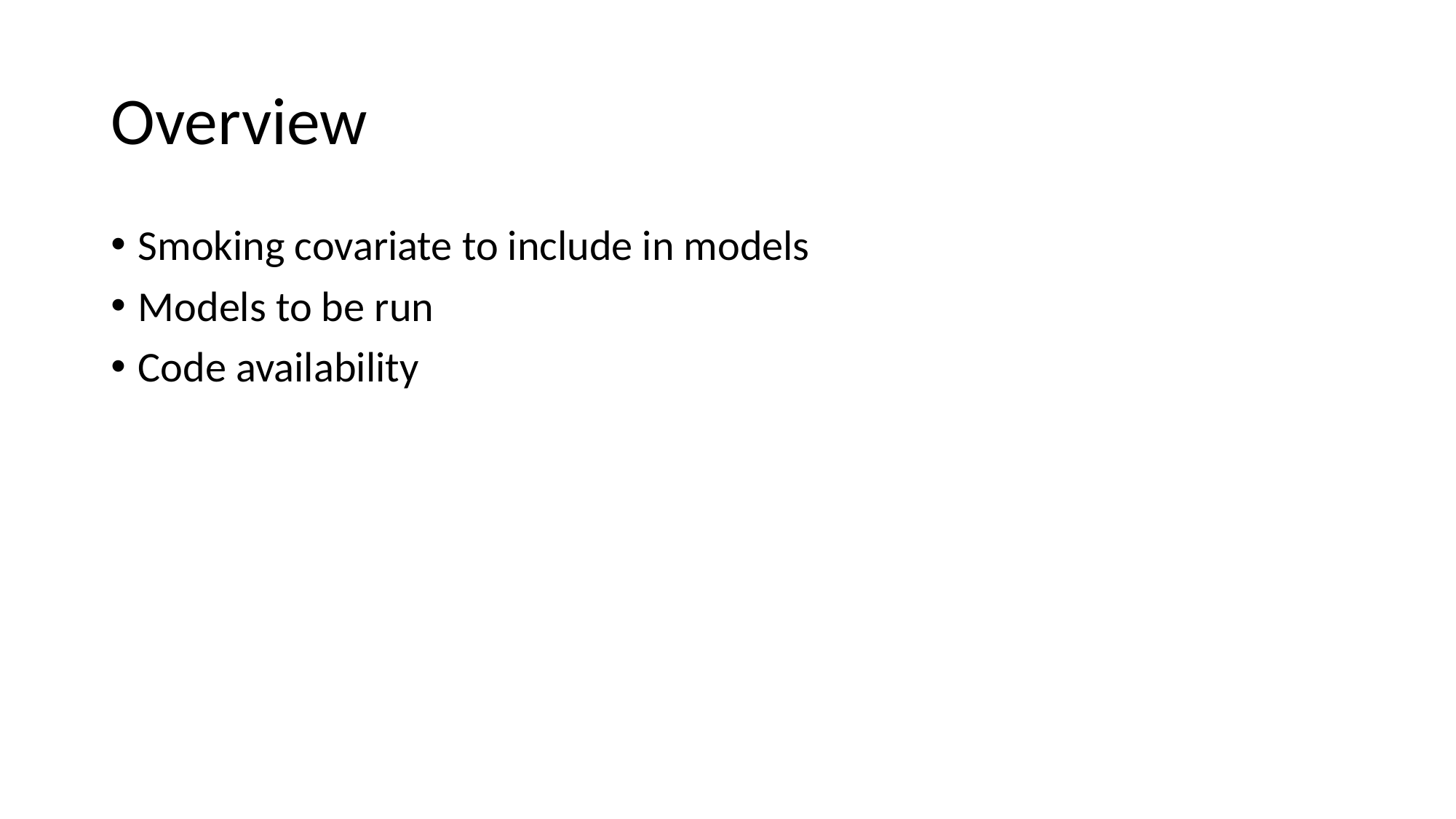

# Overview
Smoking covariate to include in models
Models to be run
Code availability